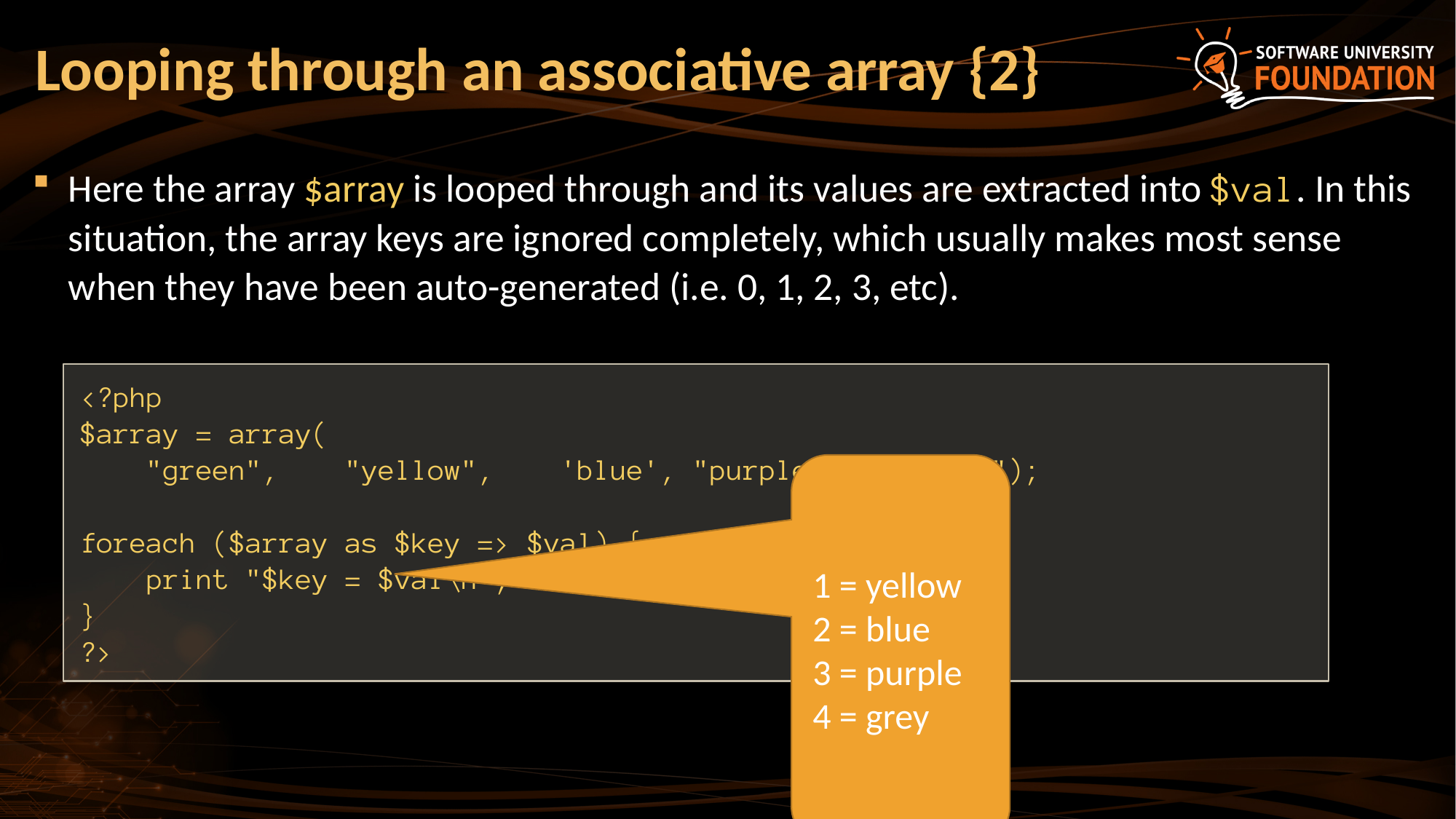

# Looping through an associative array {2}
Here the array $array is looped through and its values are extracted into $val. In this situation, the array keys are ignored completely, which usually makes most sense when they have been auto-generated (i.e. 0, 1, 2, 3, etc).
<?php
$array = array(
    "green",    "yellow",    'blue', "purple",    "grey");

foreach ($array as $key => $val) {
    print "$key = $val\n";
}
?>
1 = yellow
2 = blue
3 = purple
4 = grey